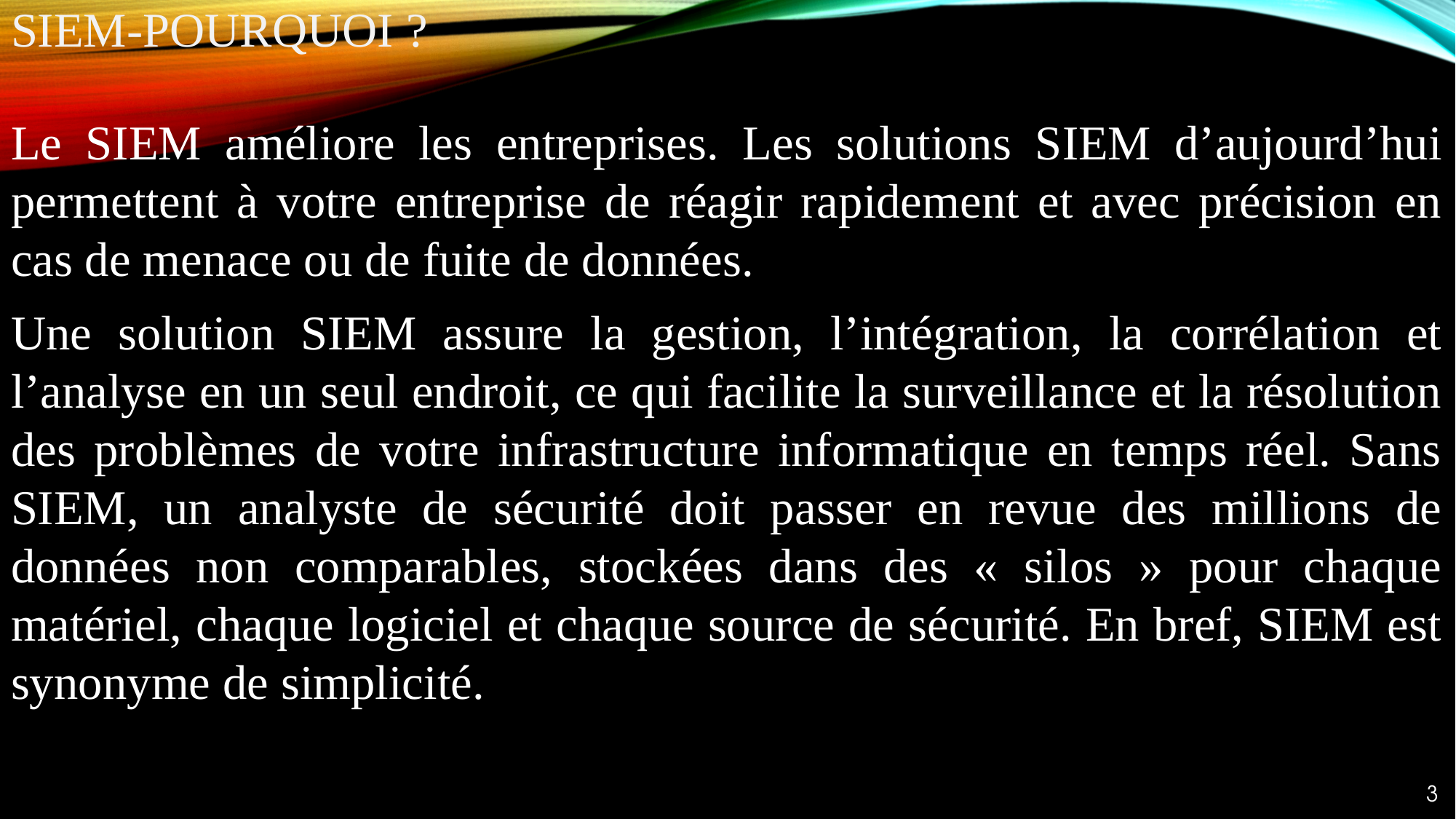

# Siem-Pourquoi ?
Le SIEM améliore les entreprises. Les solutions SIEM d’aujourd’hui permettent à votre entreprise de réagir rapidement et avec précision en cas de menace ou de fuite de données.
Une solution SIEM assure la gestion, l’intégration, la corrélation et l’analyse en un seul endroit, ce qui facilite la surveillance et la résolution des problèmes de votre infrastructure informatique en temps réel. Sans SIEM, un analyste de sécurité doit passer en revue des millions de données non comparables, stockées dans des « silos » pour chaque matériel, chaque logiciel et chaque source de sécurité. En bref, SIEM est synonyme de simplicité.
3